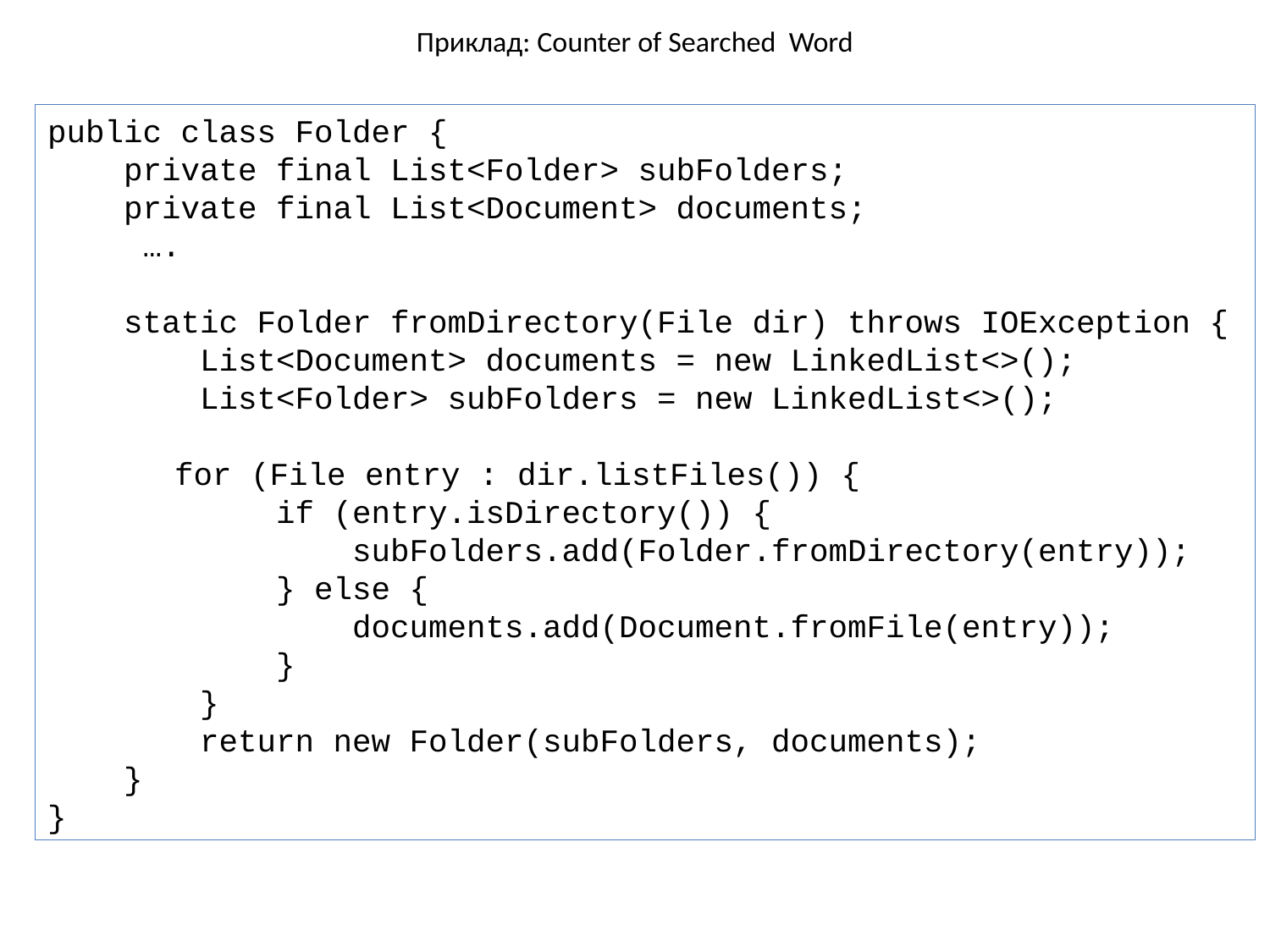

# Приклад: Counter of Searched  Word
public class Folder {
    private final List<Folder> subFolders;
    private final List<Document> documents;
     ….

    static Folder fromDirectory(File dir) throws IOException {
        List<Document> documents = new LinkedList<>();
        List<Folder> subFolders = new LinkedList<>();

	for (File entry : dir.listFiles()) {
            if (entry.isDirectory()) {
                subFolders.add(Folder.fromDirectory(entry));
            } else {
                documents.add(Document.fromFile(entry));
            }
        }
        return new Folder(subFolders, documents);
    }
}